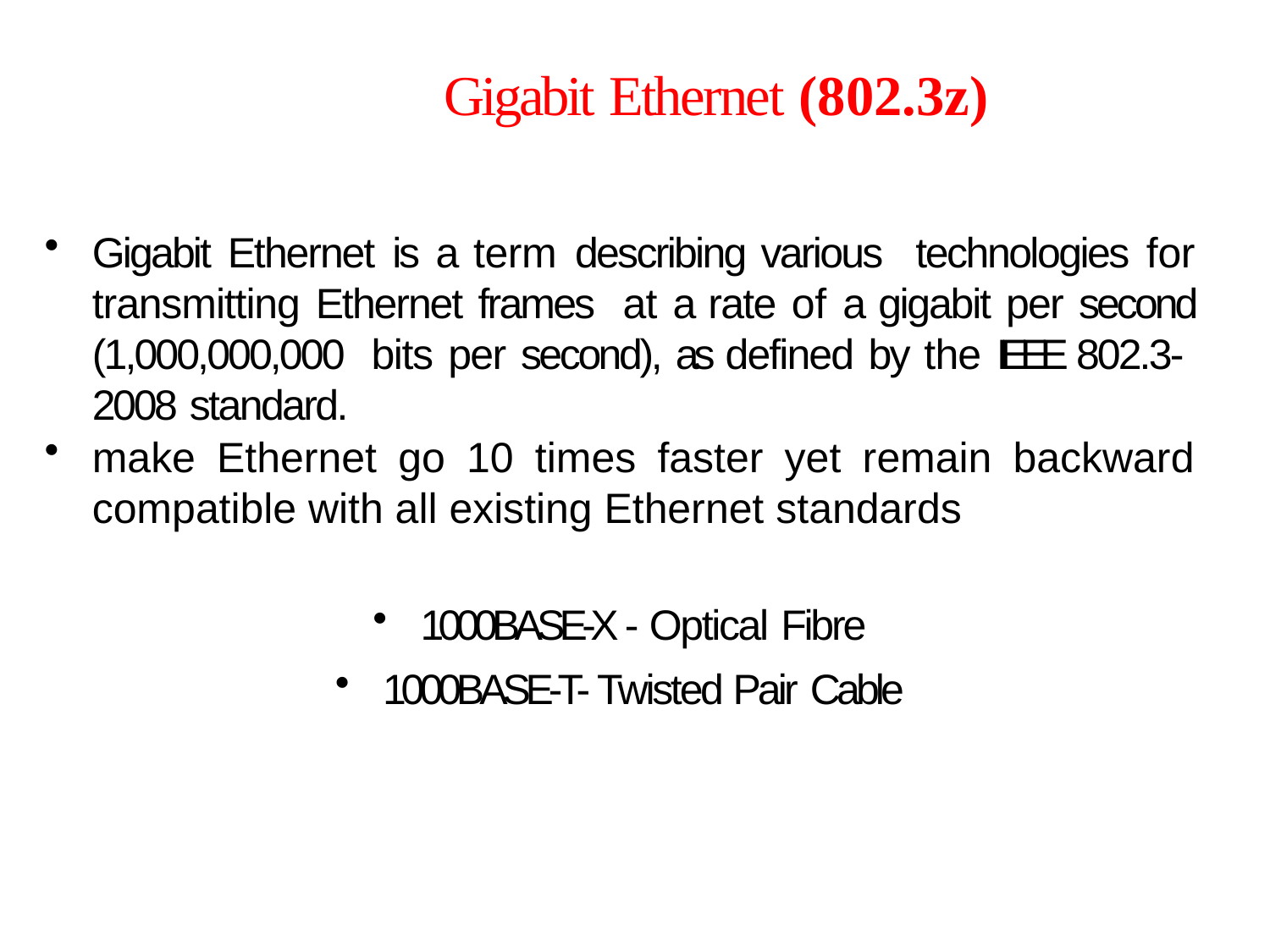

# Gigabit Ethernet (802.3z)
Gigabit Ethernet is a term describing various  technologies for transmitting Ethernet frames  at a rate of a gigabit per second (1,000,000,000  bits per second), as defined by the IEEE 802.3-  2008 standard.
make Ethernet go 10 times faster yet remain backward compatible with all existing Ethernet standards

1000BASE-X - Optical Fibre
1000BASE-T- Twisted Pair Cable